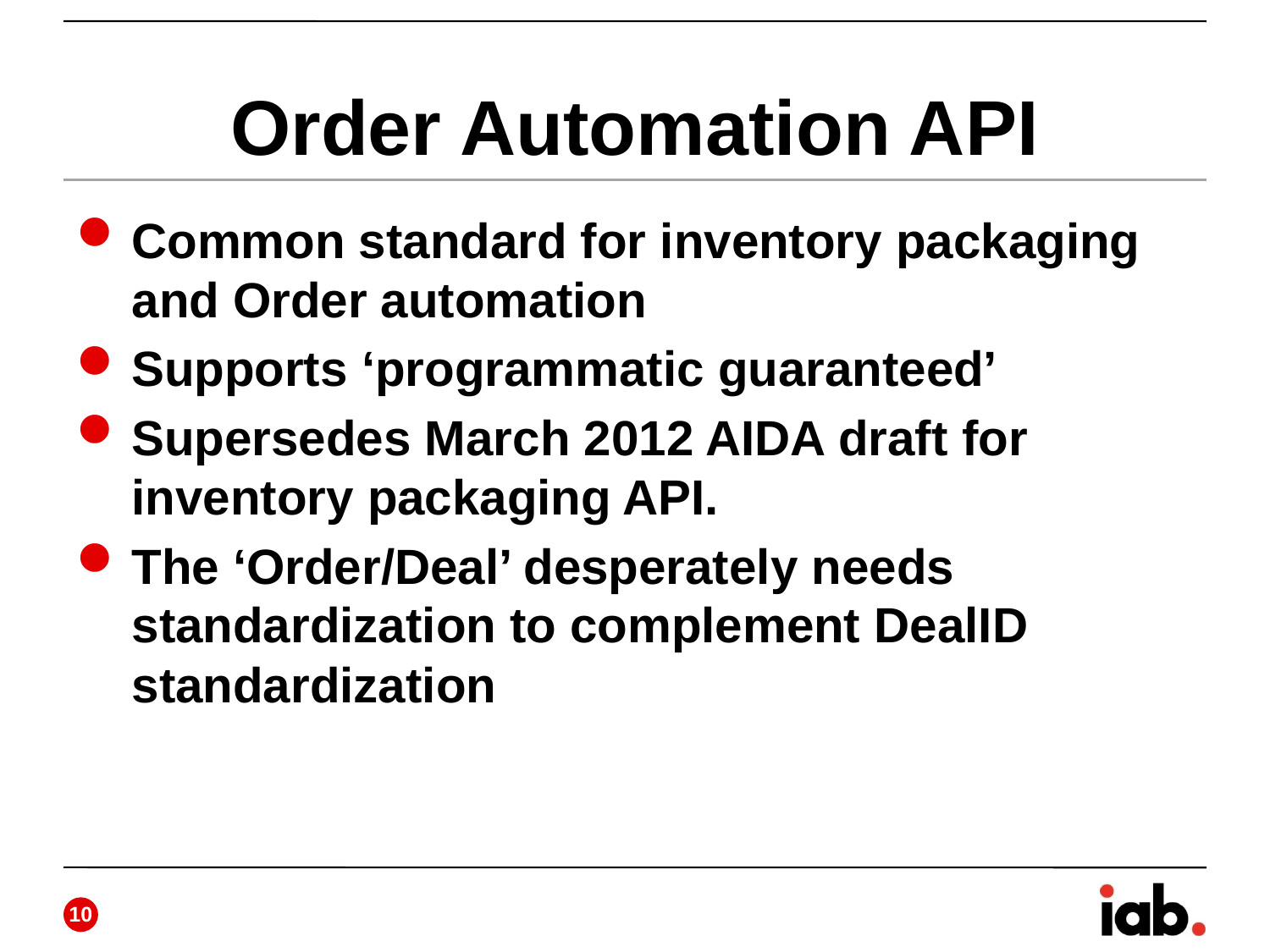

# Order Automation API
Common standard for inventory packaging and Order automation
Supports ‘programmatic guaranteed’
Supersedes March 2012 AIDA draft for inventory packaging API.
The ‘Order/Deal’ desperately needs standardization to complement DealID standardization
10